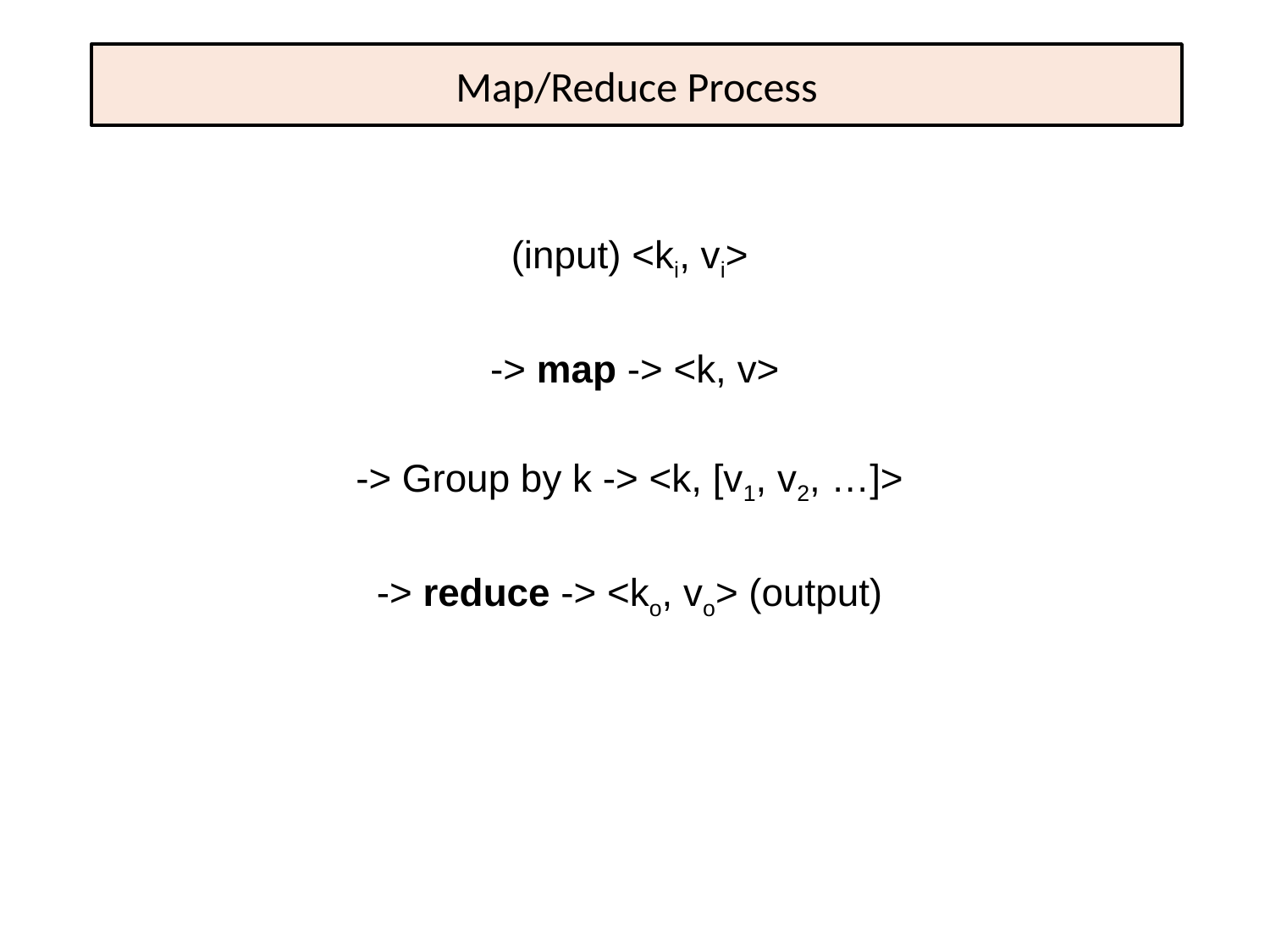

# Map/Reduce Process

(input) <ki, vi>

-> map -> <k, v>

-> Group by k -> <k, [v1, v2, …]>

-> reduce -> <ko, vo> (output)